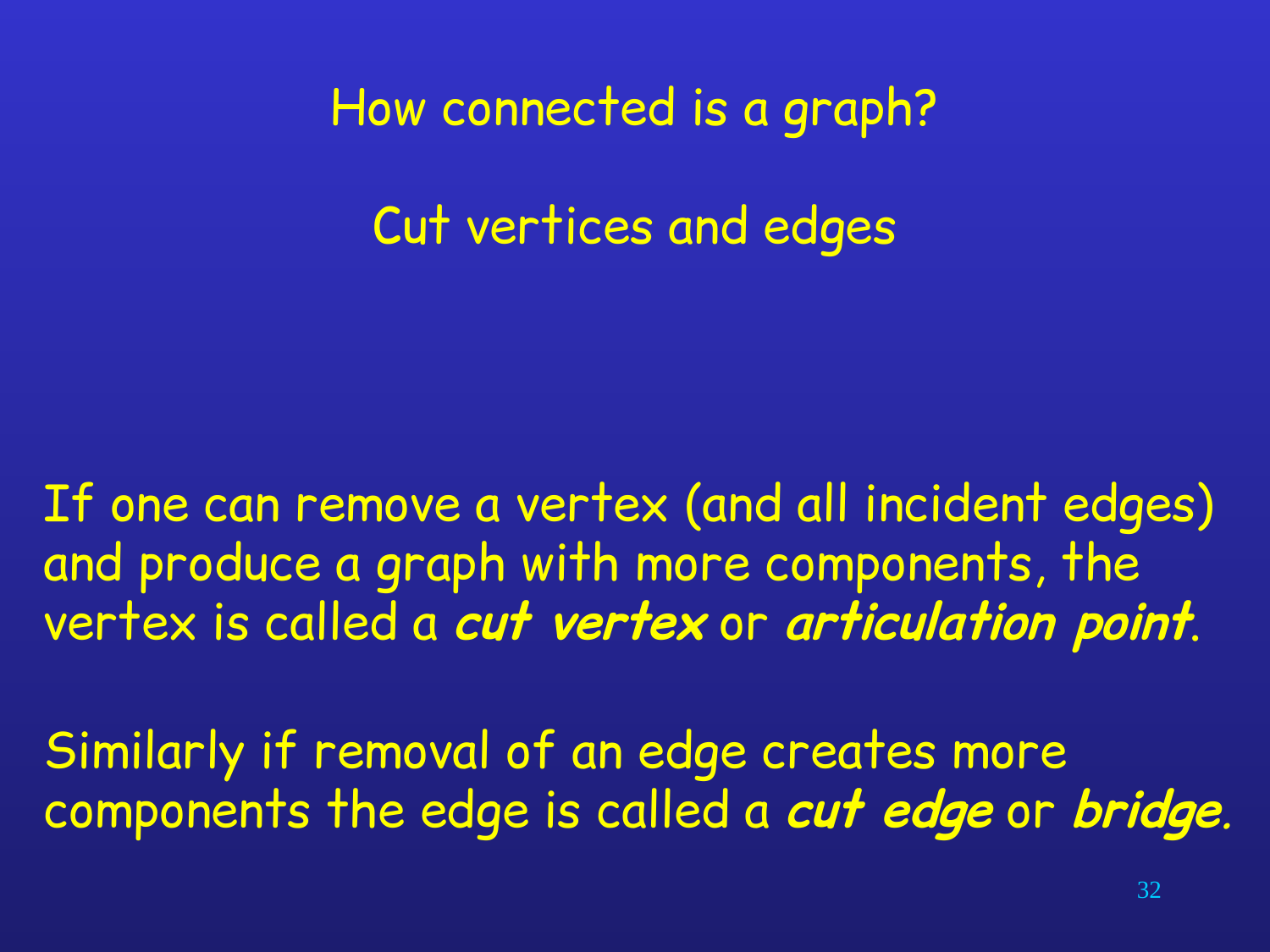

# How connected is a graph? Cut vertices and edges
If one can remove a vertex (and all incident edges) and produce a graph with more components, the vertex is called a cut vertex or articulation point.
Similarly if removal of an edge creates more components the edge is called a cut edge or bridge.
32